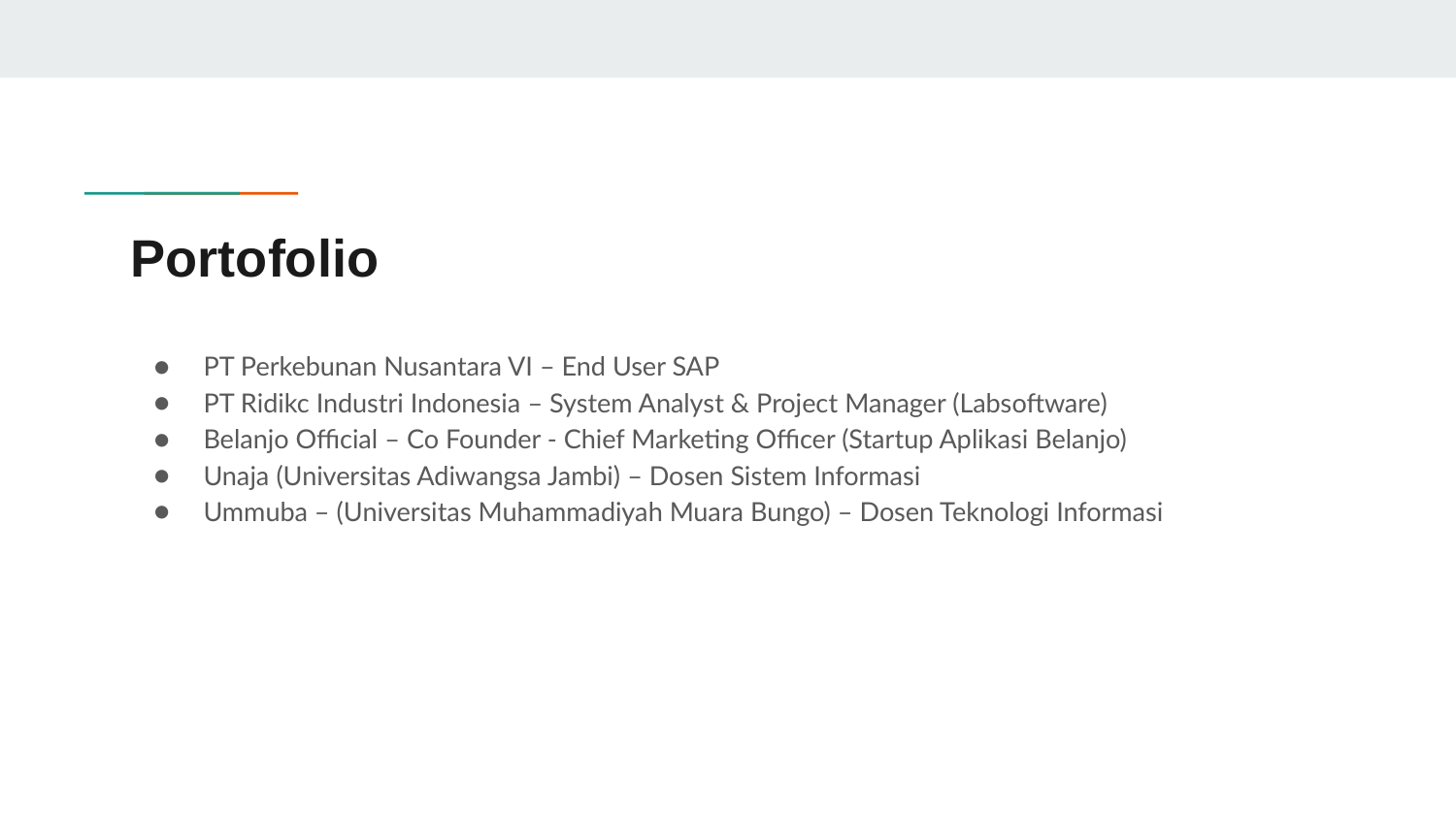

# Portofolio
PT Perkebunan Nusantara VI – End User SAP
PT Ridikc Industri Indonesia – System Analyst & Project Manager (Labsoftware)
Belanjo Official – Co Founder - Chief Marketing Officer (Startup Aplikasi Belanjo)
Unaja (Universitas Adiwangsa Jambi) – Dosen Sistem Informasi
Ummuba – (Universitas Muhammadiyah Muara Bungo) – Dosen Teknologi Informasi